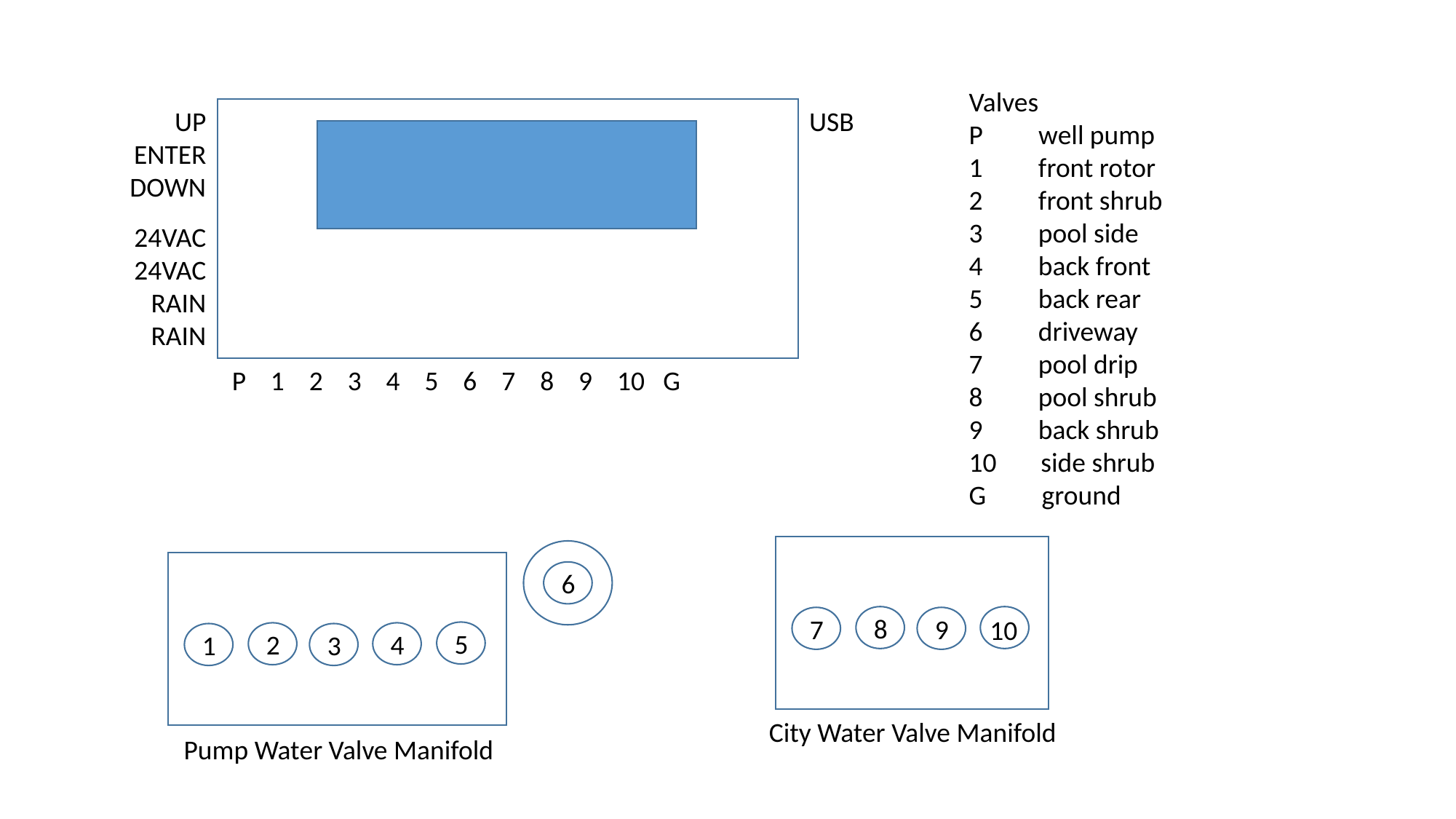

Valves
P         well pump
1         front rotor
2         front shrub
3         pool side
4         back front
5         back rear
6         driveway
7         pool drip
8         pool shrub
9         back shrub
     side shrub
G         ground
UP
ENTER
DOWN

USB

24VAC
24VAC
RAIN
RAIN
P    1    2    3    4    5    6    7    8    9    10   G

6
8

7
9
10
5
2
4
1
3
City Water Valve Manifold
Pump Water Valve Manifold